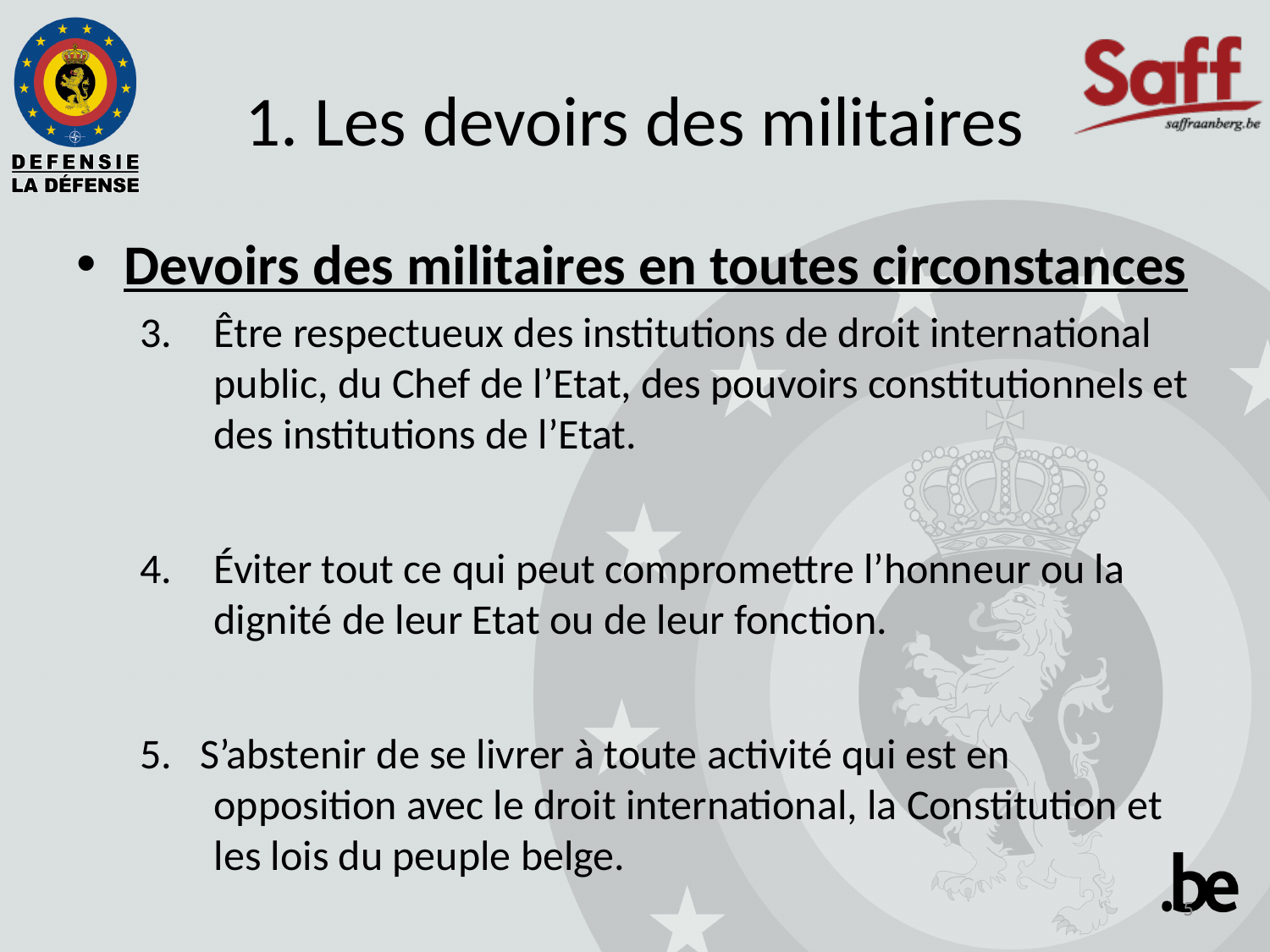

# 1. Les devoirs des militaires
Devoirs des militaires en toutes circonstances
Être respectueux des institutions de droit international public, du Chef de l’Etat, des pouvoirs constitutionnels et des institutions de l’Etat.

Éviter tout ce qui peut compromettre l’honneur ou la dignité de leur Etat ou de leur fonction.

5.   S’abstenir de se livrer à toute activité qui est en opposition avec le droit international, la Constitution et les lois du peuple belge.

5